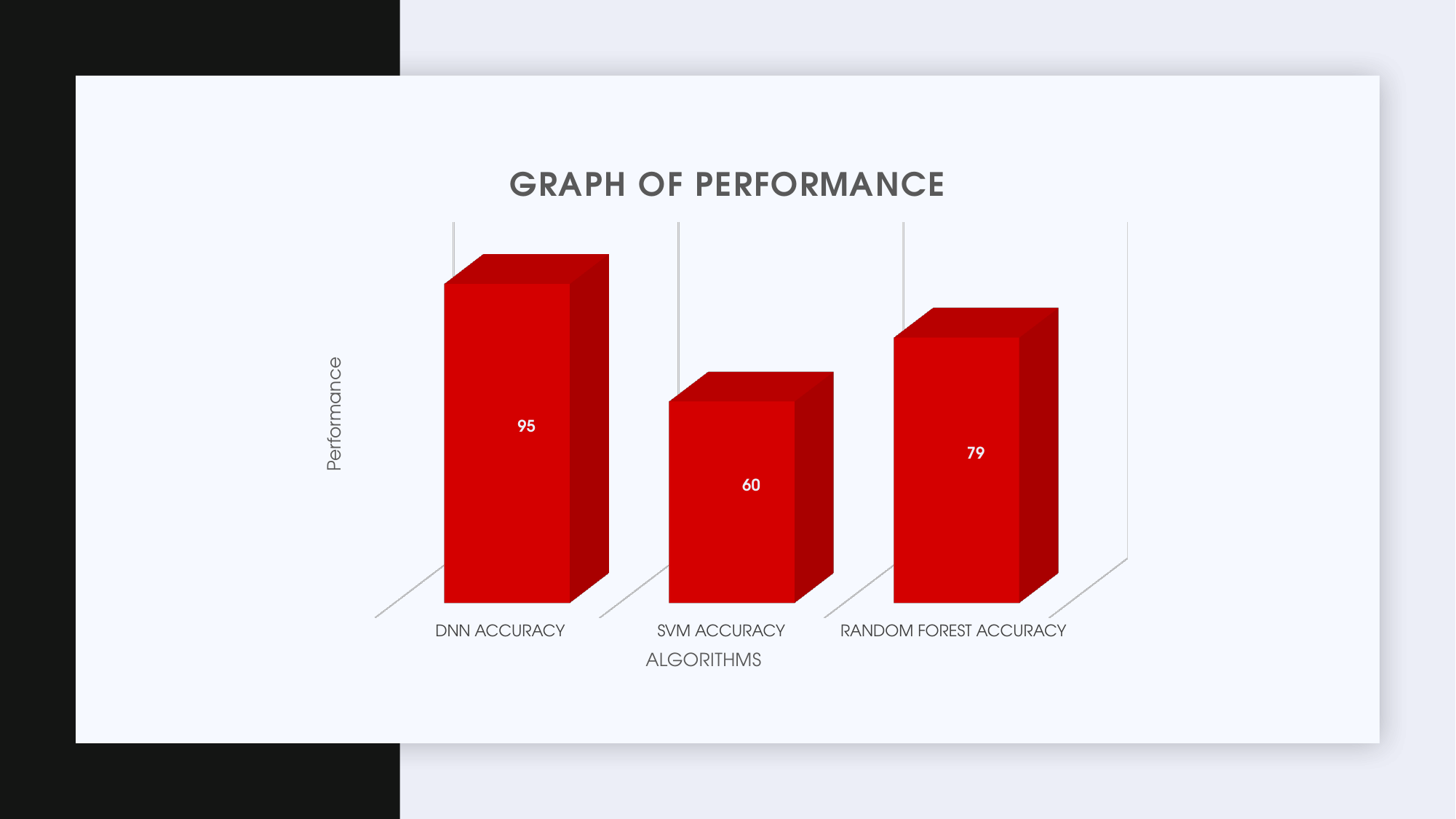

[unsupported chart]

DNN ACCURACY
SVM ACCURACY
RANDOM FOREST ACCURACY